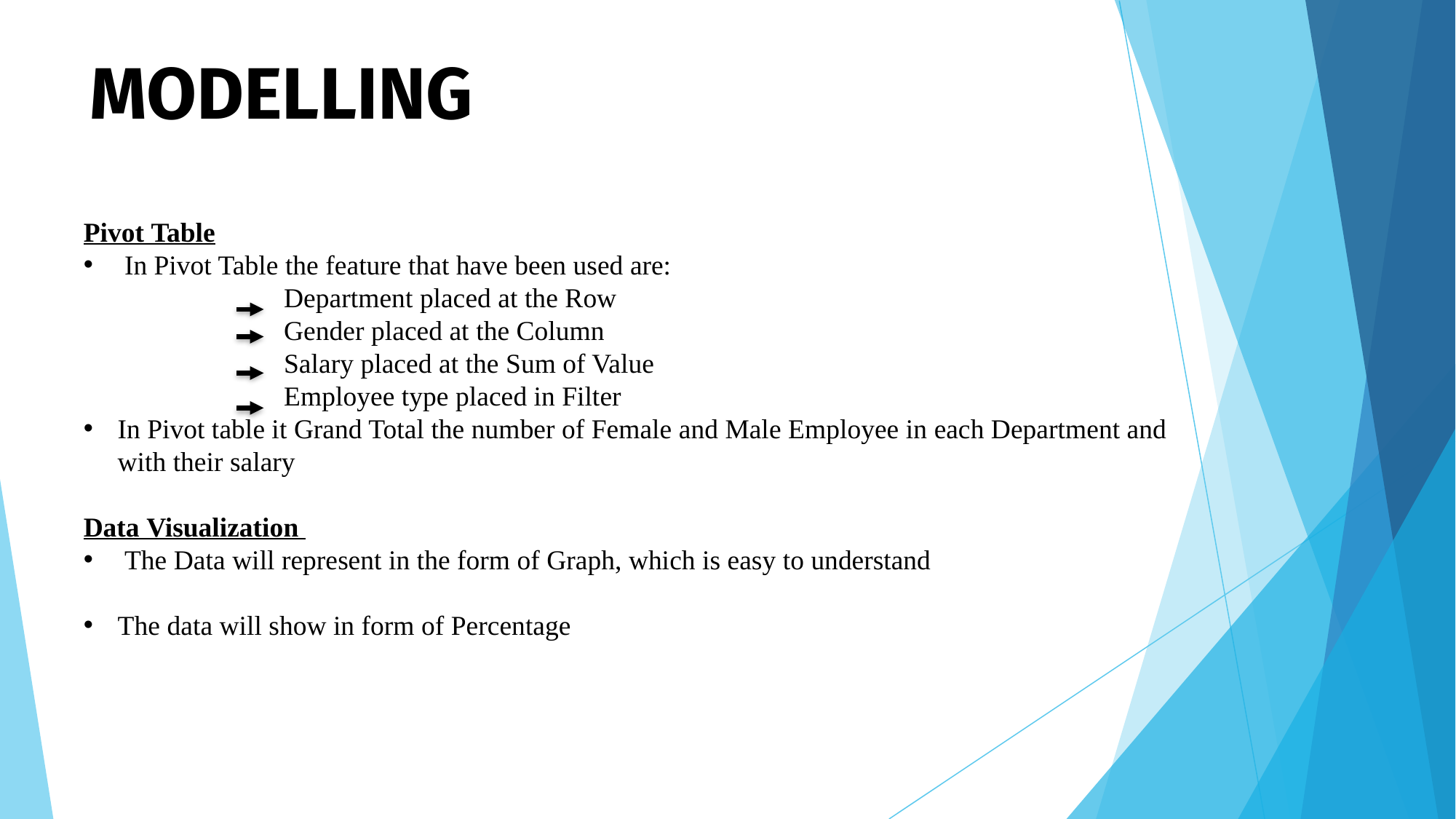

# MODELLING
Pivot Table
 In Pivot Table the feature that have been used are:
                             Department placed at the Row
                             Gender placed at the Column
                             Salary placed at the Sum of Value
                             Employee type placed in Filter
In Pivot table it Grand Total the number of Female and Male Employee in each Department and with their salary

Data Visualization
 The Data will represent in the form of Graph, which is easy to understand

The data will show in form of Percentage